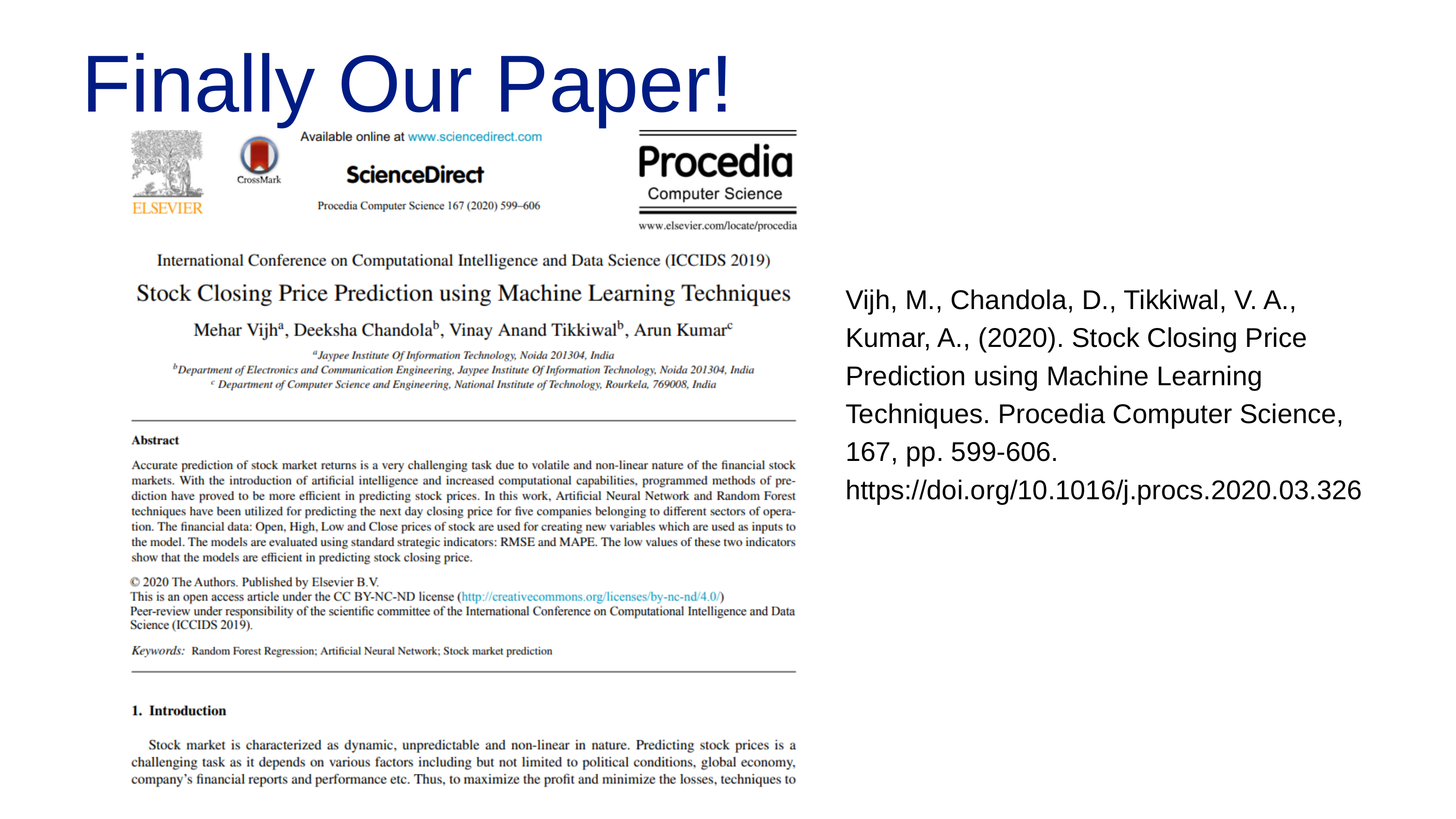

Finally Our Paper!

Vijh, M., Chandola, D., Tikkiwal, V. A., Kumar, A., (2020). Stock Closing Price Prediction using Machine Learning Techniques. Procedia Computer Science, 167, pp. 599-606. https://doi.org/10.1016/j.procs.2020.03.326